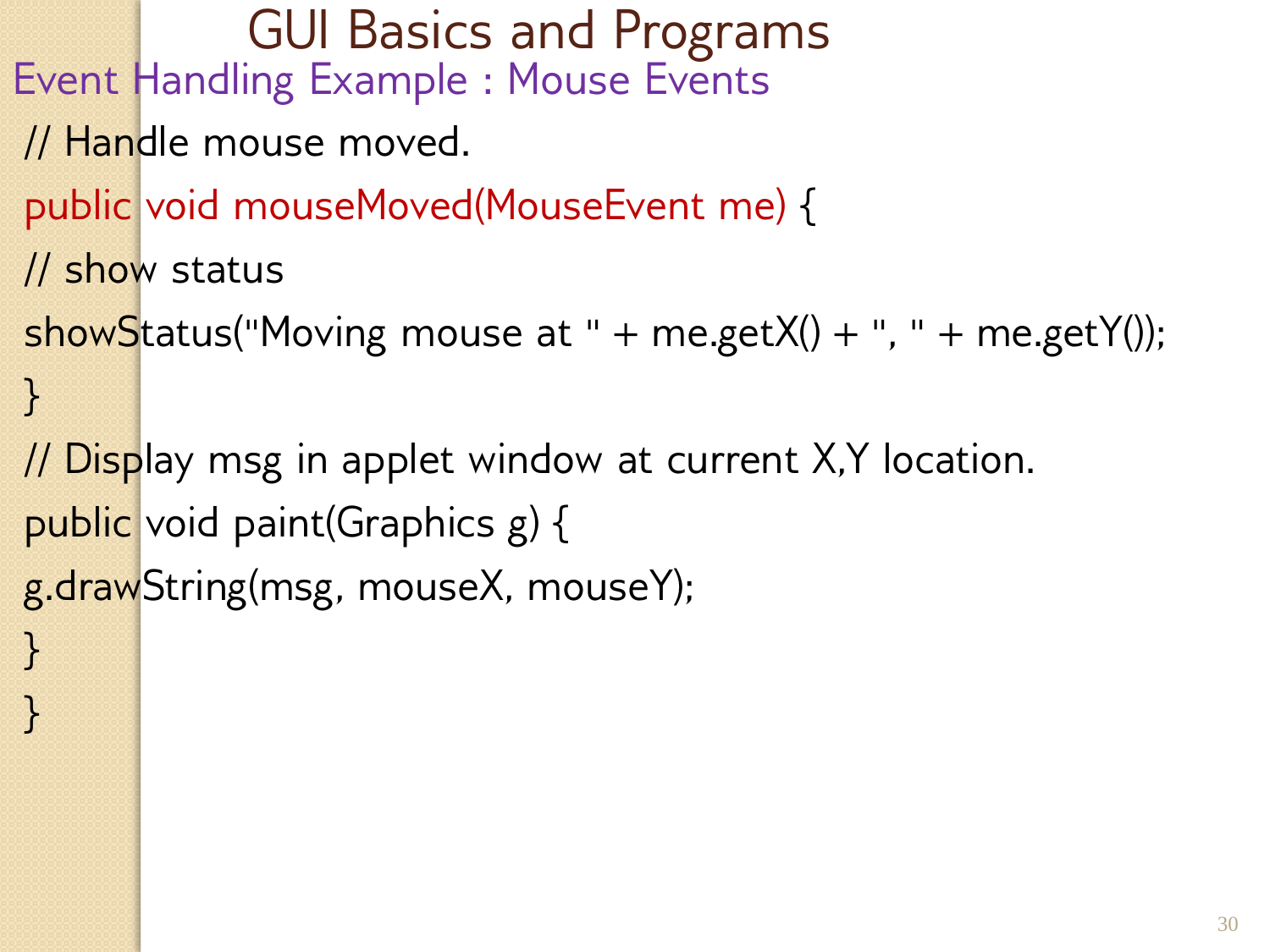

GUI Basics and Programs
Event Handling Example : Mouse Events
// Handle mouse moved.
public void mouseMoved(MouseEvent me) {
// show status
showStatus("Moving mouse at " + me.getX() + ", " + me.getY());
}
// Display msg in applet window at current X,Y location.
public void paint(Graphics g) {
g.drawString(msg, mouseX, mouseY);
}
}
30